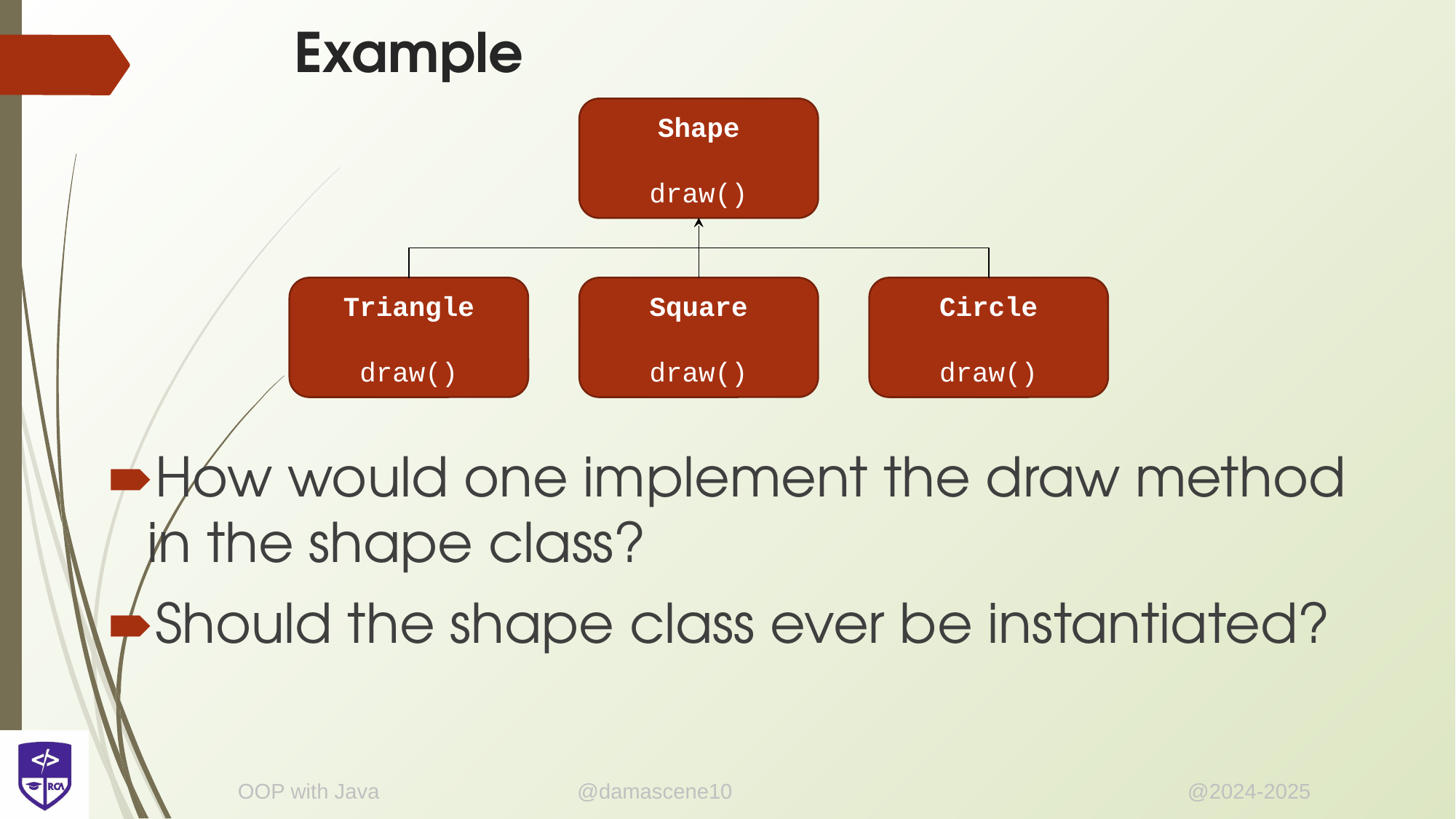

# Example
Shape
draw()
Triangle
draw()
Square
draw()
Circle
draw()
How would one implement the draw method in the shape class?
Should the shape class ever be instantiated?